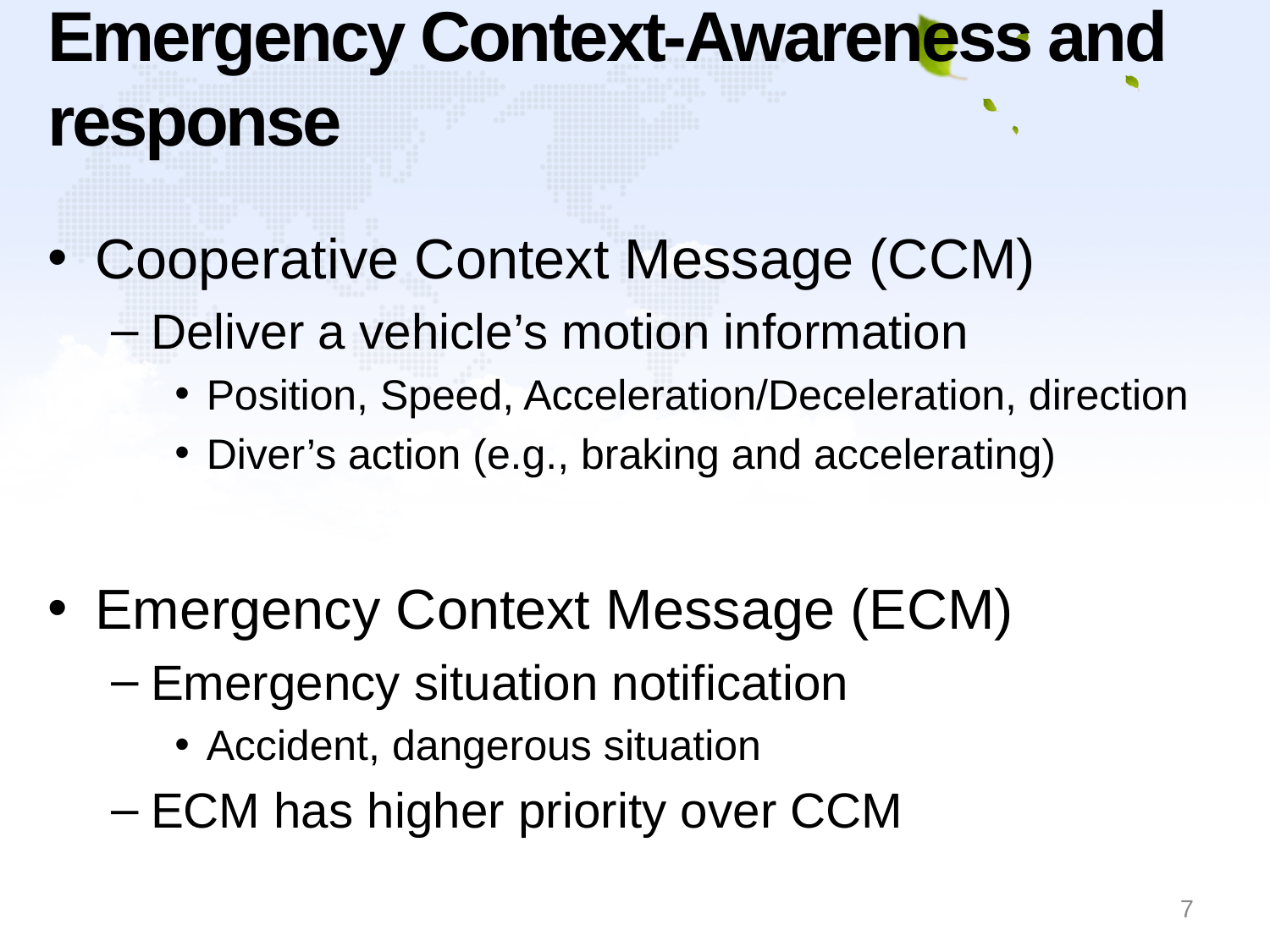

# Emergency Context-Awareness and response
Cooperative Context Message (CCM)
Deliver a vehicle’s motion information
Position, Speed, Acceleration/Deceleration, direction
Diver’s action (e.g., braking and accelerating)

Emergency Context Message (ECM)
Emergency situation notification
Accident, dangerous situation
ECM has higher priority over CCM
7